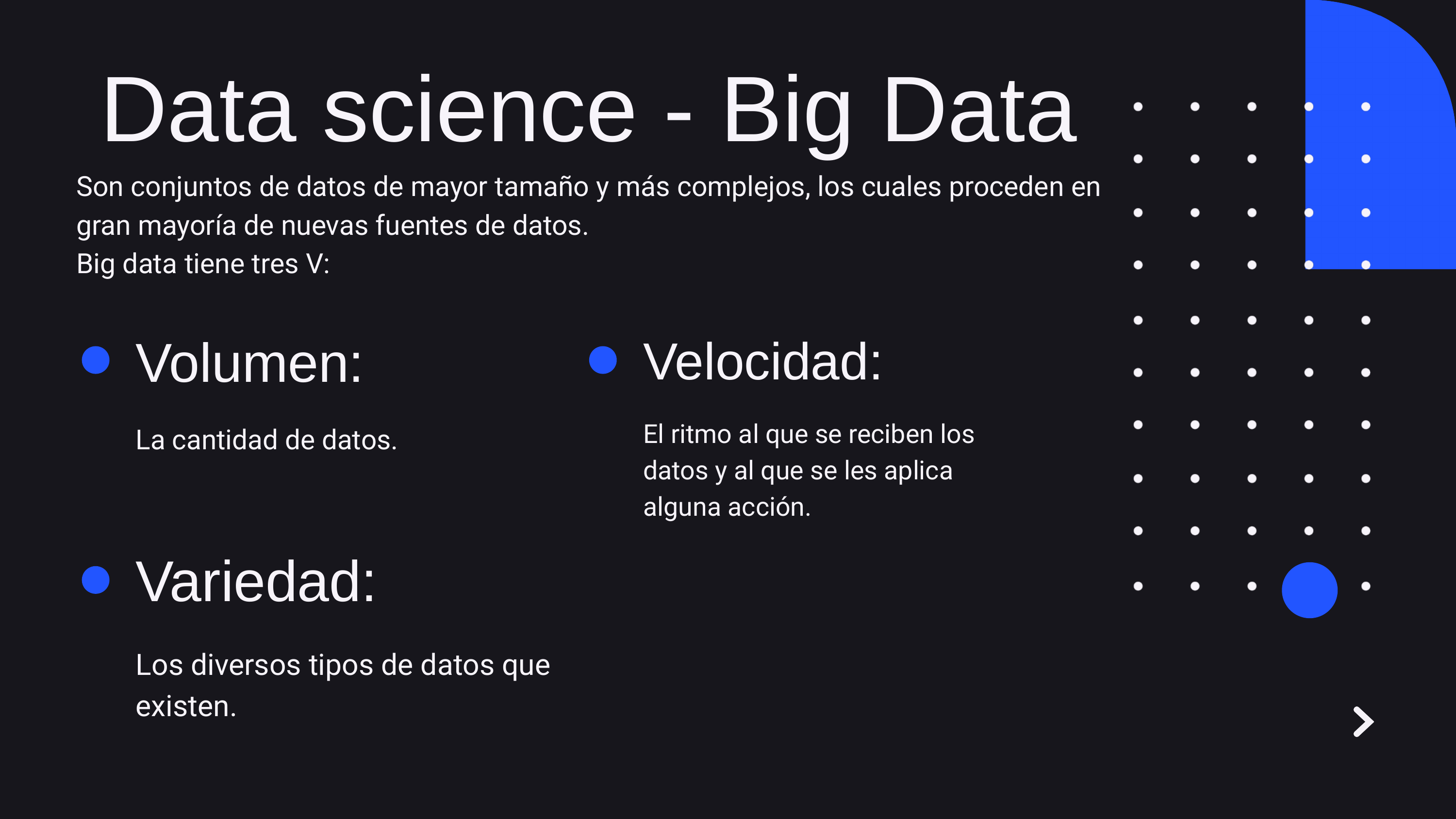

Data science - Big Data

Son conjuntos de datos de mayor tamaño y más complejos, los cuales proceden en gran mayoría de nuevas fuentes de datos.
Big data tiene tres V:
Volumen:
La cantidad de datos.
Velocidad:
El ritmo al que se reciben los datos y al que se les aplica alguna acción.

Variedad:
Los diversos tipos de datos que existen.